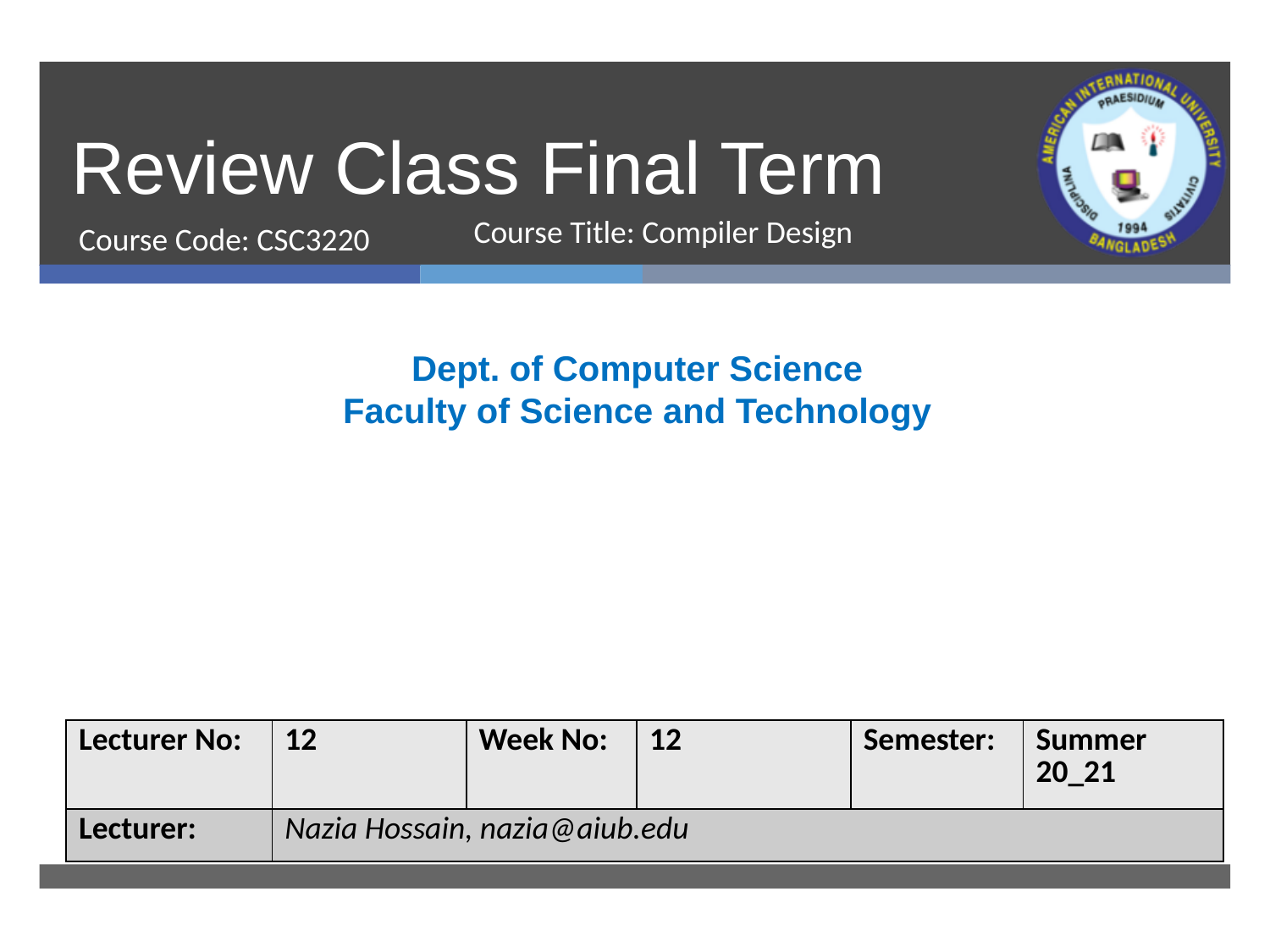

# Review Class Final Term
Course Code: CSC3220
Course Title: Compiler Design
Dept. of Computer Science
Faculty of Science and Technology
| Lecturer No: | 12 | Week No: | 12 | Semester: | Summer 20\_21 |
| --- | --- | --- | --- | --- | --- |
| Lecturer: | Nazia Hossain, nazia@aiub.edu |  |  |  |  |